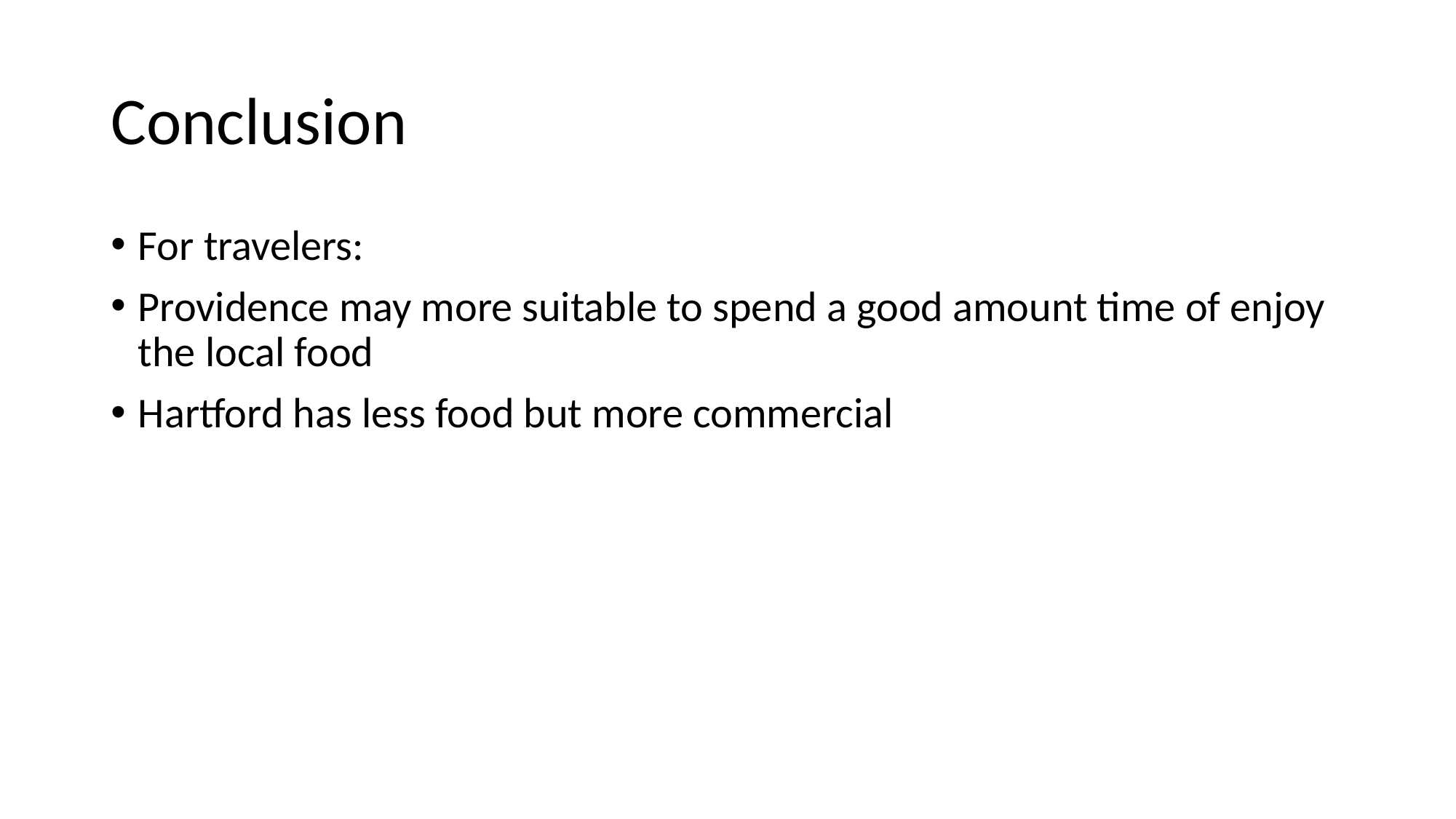

# Conclusion
For travelers:
Providence may more suitable to spend a good amount time of enjoy the local food
Hartford has less food but more commercial